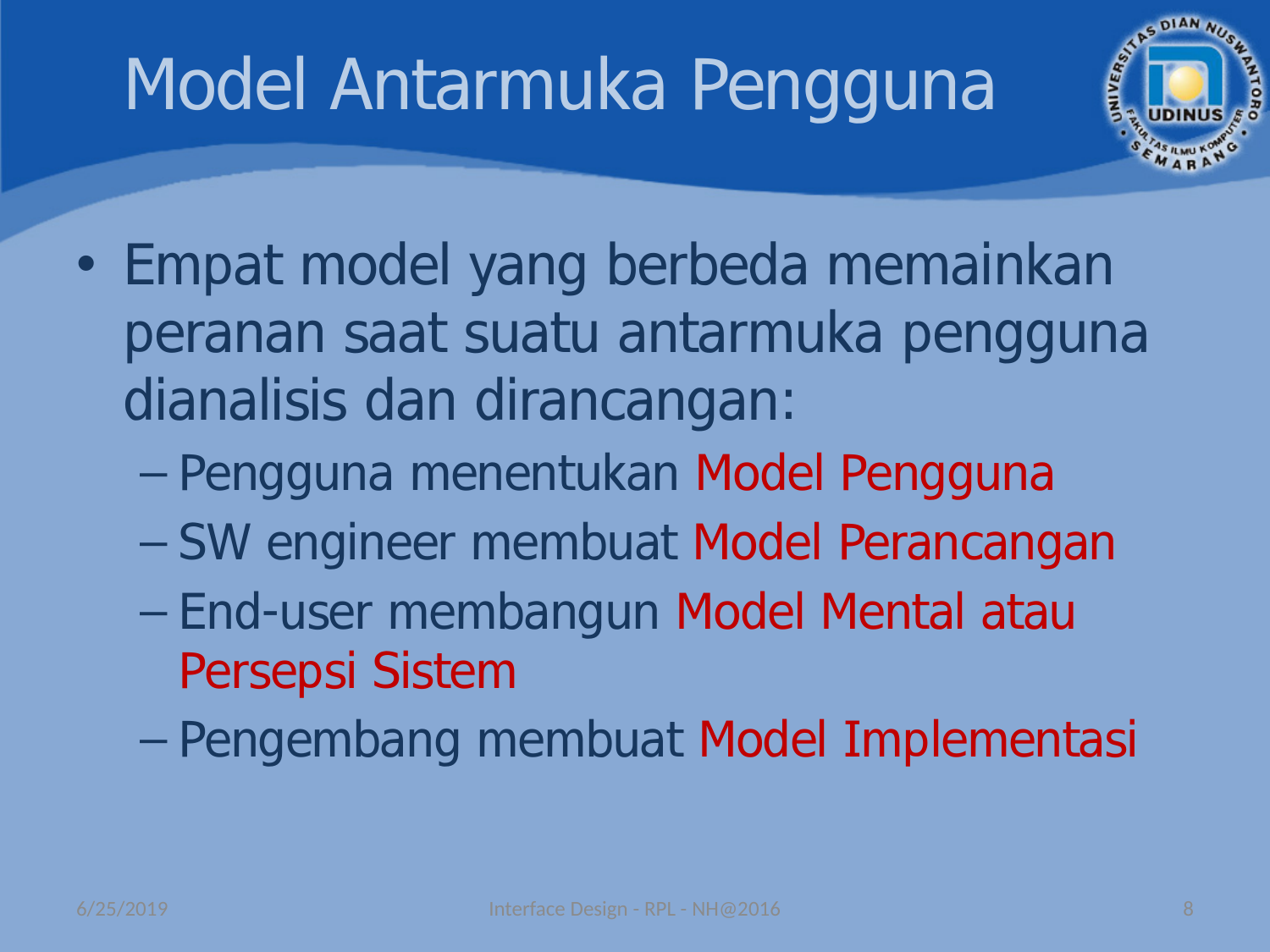

# Model Antarmuka Pengguna
Empat model yang berbeda memainkan peranan saat suatu antarmuka pengguna dianalisis dan dirancangan:
Pengguna menentukan Model Pengguna
SW engineer membuat Model Perancangan
End-user membangun Model Mental atau Persepsi Sistem
Pengembang membuat Model Implementasi
6/25/2019
Interface Design - RPL - NH@2016
8